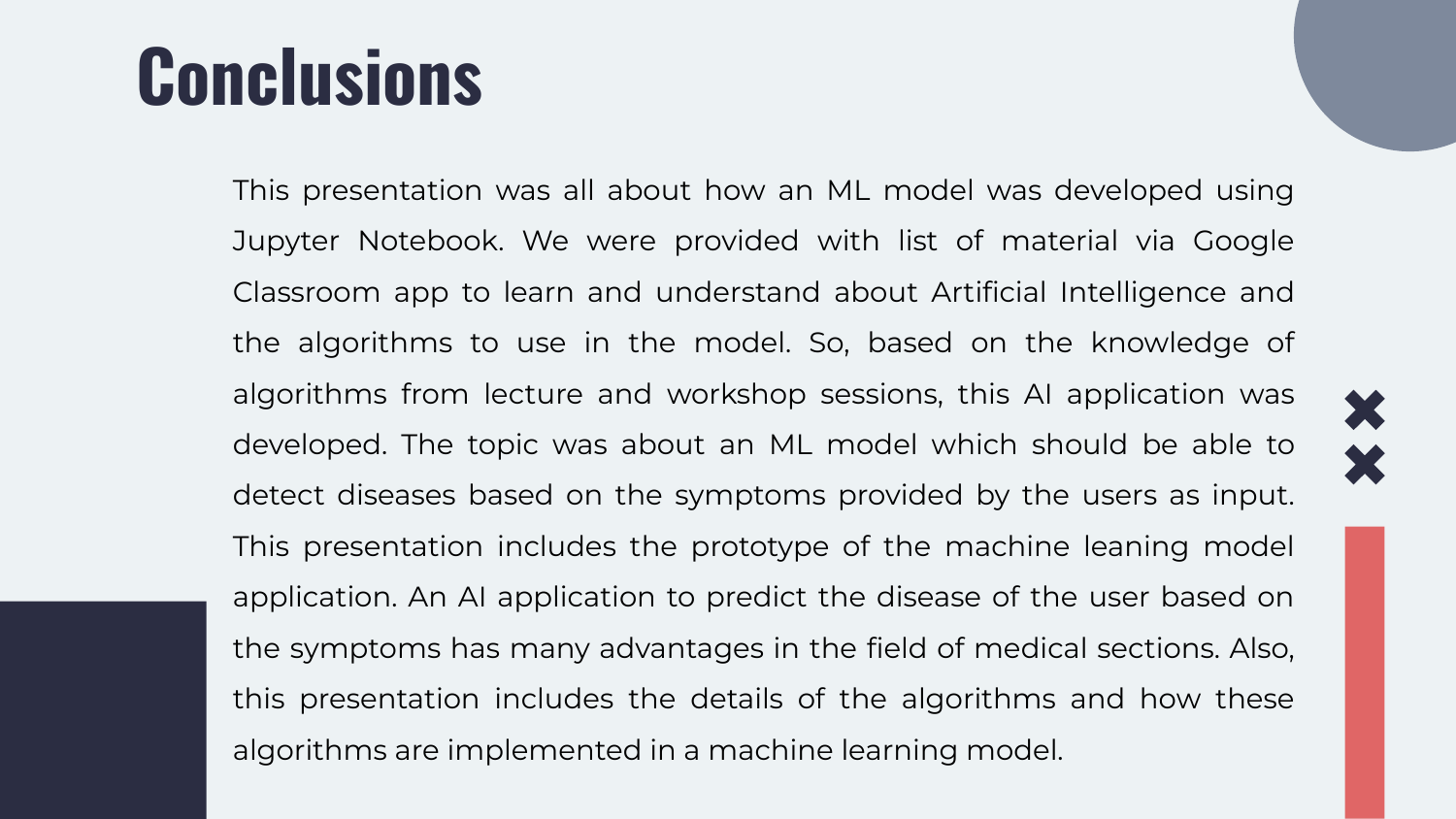

Conclusions
This presentation was all about how an ML model was developed using Jupyter Notebook. We were provided with list of material via Google Classroom app to learn and understand about Artificial Intelligence and the algorithms to use in the model. So, based on the knowledge of algorithms from lecture and workshop sessions, this AI application was developed. The topic was about an ML model which should be able to detect diseases based on the symptoms provided by the users as input. This presentation includes the prototype of the machine leaning model application. An AI application to predict the disease of the user based on the symptoms has many advantages in the field of medical sections. Also, this presentation includes the details of the algorithms and how these algorithms are implemented in a machine learning model.